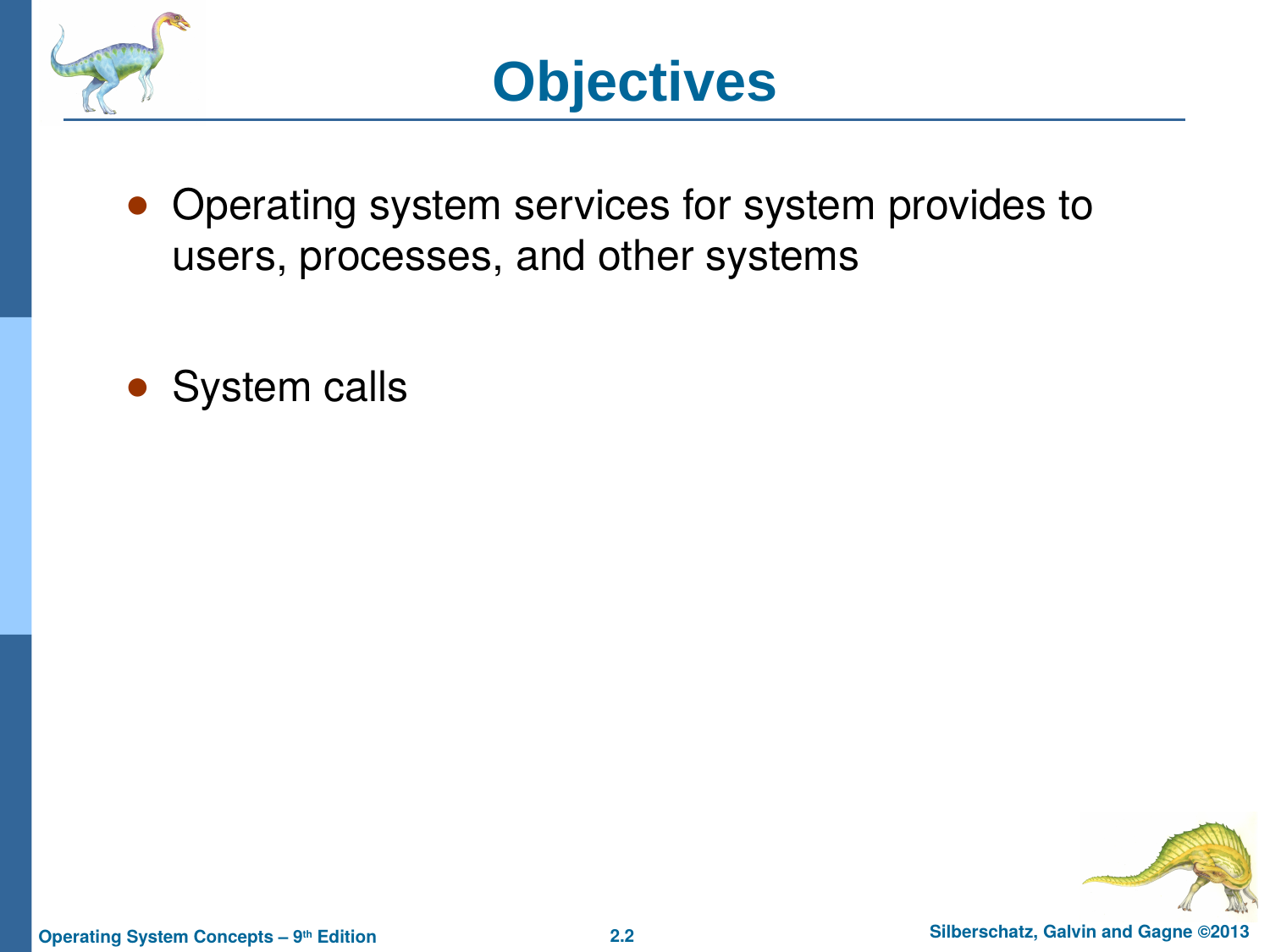

# Objectives
Operating system services for system provides to users, processes, and other systems

System calls